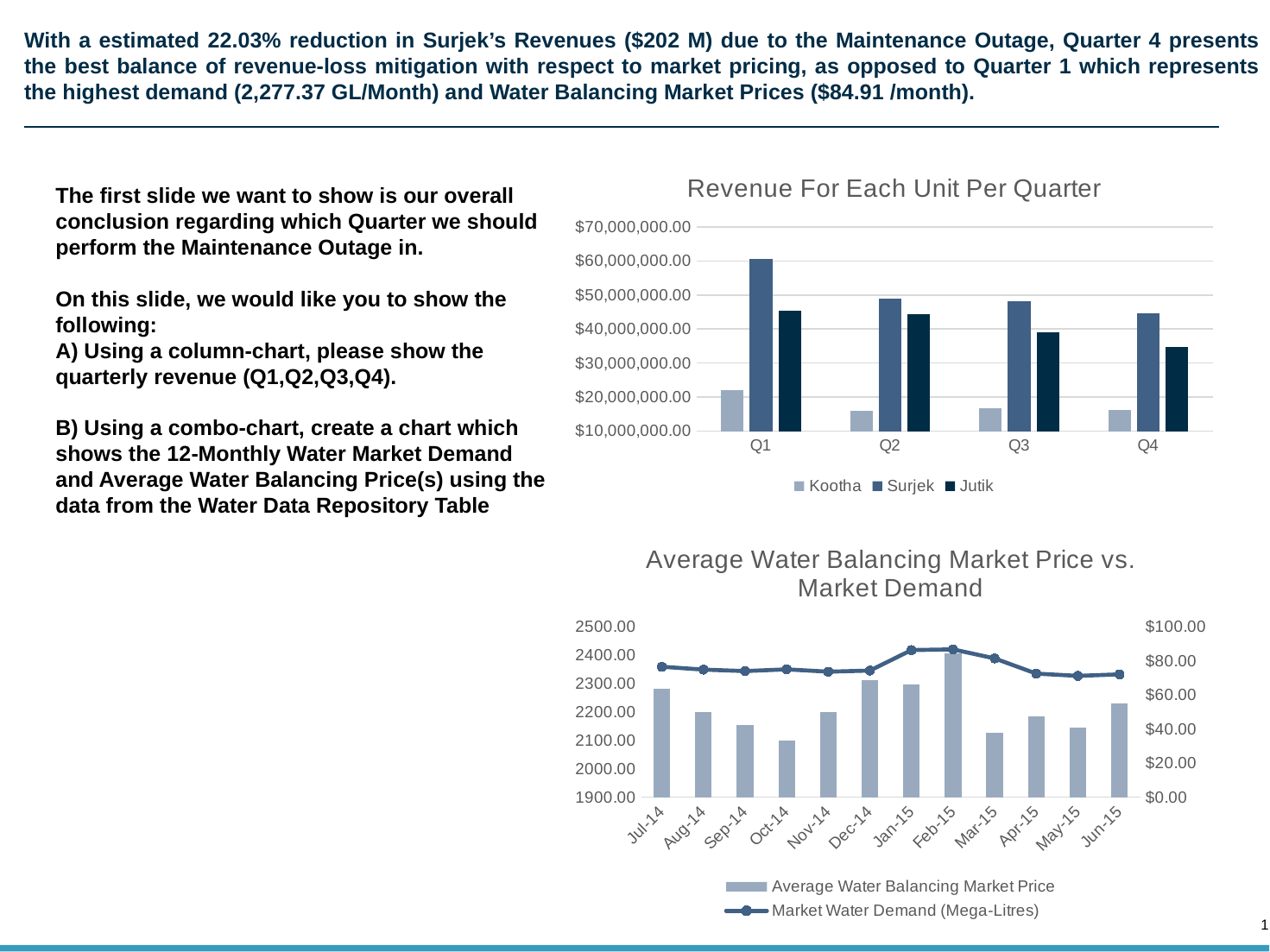

# With a estimated 22.03% reduction in Surjek’s Revenues ($202 M) due to the Maintenance Outage, Quarter 4 presents the best balance of revenue-loss mitigation with respect to market pricing, as opposed to Quarter 1 which represents the highest demand (2,277.37 GL/Month) and Water Balancing Market Prices ($84.91 /month).

### Chart: Revenue For Each Unit Per Quarter

| Category | Kootha | Surjek | Jutik |
|---|---|---|---|
| Q1 | 22044713.743623592 | 60579689.131 | 45419724.269999996 |
| Q2 | 15911321.423648482 | 49059900.812 | 44418318.989999995 |
| Q3 | 16871927.267453253 | 48068265.528 | 39002563.592999995 |
| Q4 | 16116994.863427632 | 44547493.69799999 | 34824618.524000004 |
The first slide we want to show is our overall conclusion regarding which Quarter we should perform the Maintenance Outage in.
On this slide, we would like you to show the following:
A) Using a column-chart, please show the quarterly revenue (Q1,Q2,Q3,Q4).

B) Using a combo-chart, create a chart which shows the 12-Monthly Water Market Demand and Average Water Balancing Price(s) using the data from the Water Data Repository Table

### Chart: Average Water Balancing Market Price vs. Market Demand

| Category | Average Water Balancing Market Price | Market Water Demand (Mega-Litres) |
|---|---|---|
| 41821 | 2283.0502472527673 | 76.6027204301075 |
| 41852 | 2201.0592458815067 | 74.93254009856629 |
| 41883 | 2153.343185089953 | 74.0663198232323 |
| 41913 | 2098.991381261779 | 75.09314894393238 |
| 41944 | 2200.929328992666 | 73.70095625450932 |
| 41974 | 2312.1995397611418 | 74.37665683040075 |
| 42005 | 2298.1901589653967 | 86.39175723537197 |
| 42036 | 2406.0918962111036 | 86.82949047586814 |
| 42064 | 2127.8145432709766 | 81.49989122823844 |
| 42095 | 2185.7997542263706 | 72.56923216871083 |
| 42125 | 2145.7837188661065 | 71.25935434122324 |
| 42156 | 2229.749661144261 | 72.15651079966325 |